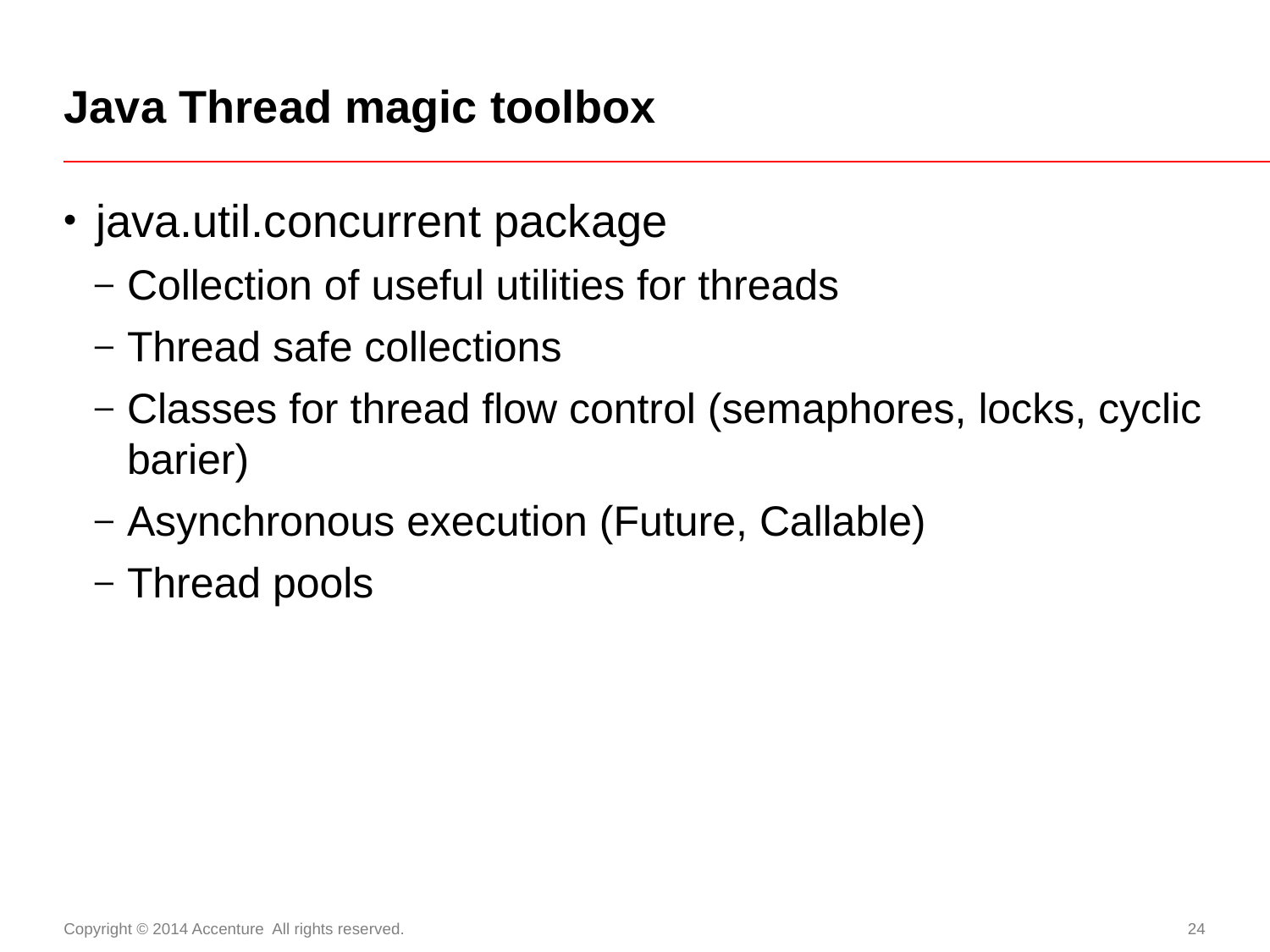

# Java Thread magic toolbox
java.util.concurrent package
Collection of useful utilities for threads
Thread safe collections
Classes for thread flow control (semaphores, locks, cyclic barier)
Asynchronous execution (Future, Callable)
Thread pools